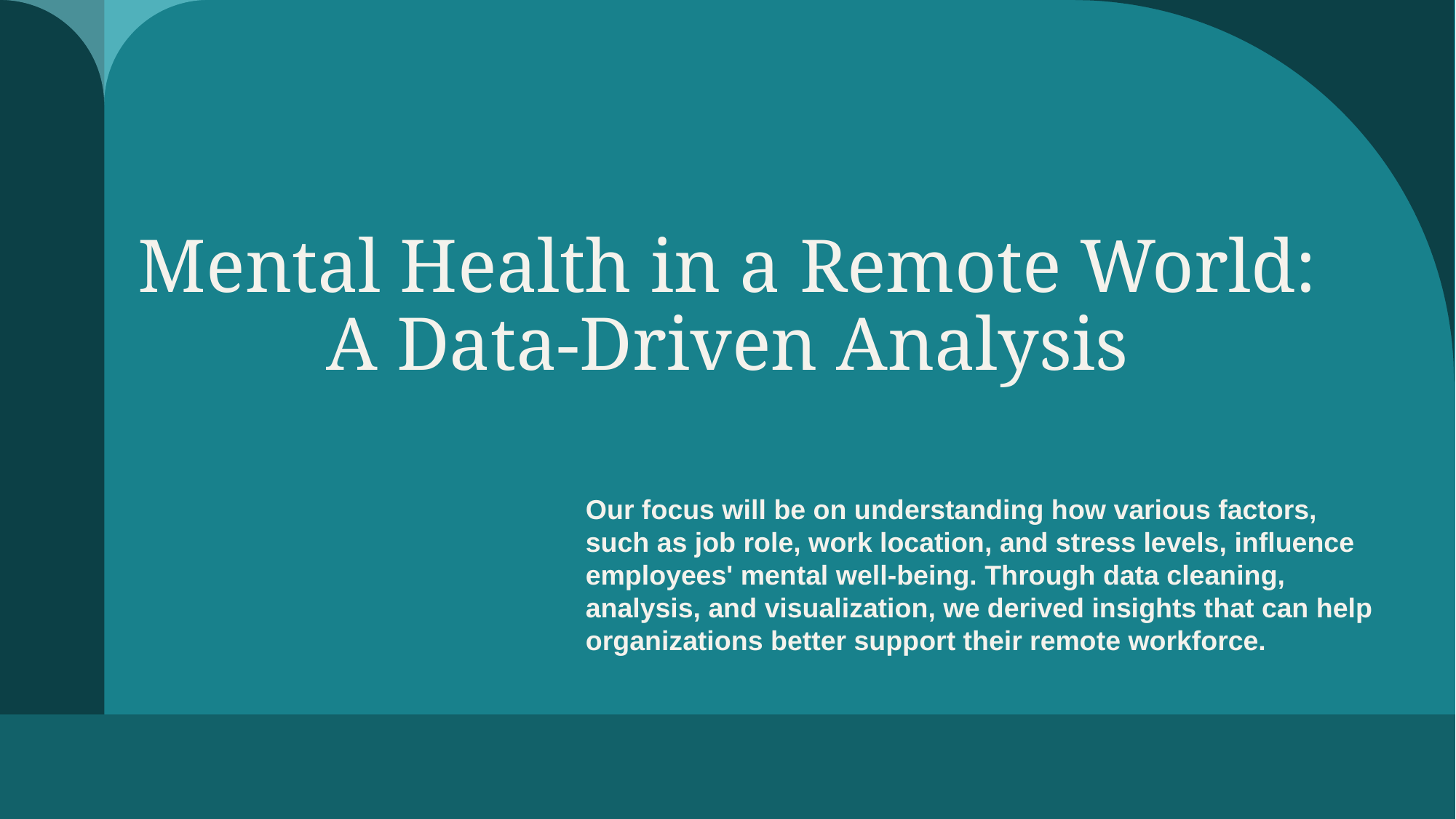

# Mental Health in a Remote World: A Data-Driven Analysis
Our focus will be on understanding how various factors, such as job role, work location, and stress levels, influence employees' mental well-being. Through data cleaning, analysis, and visualization, we derived insights that can help organizations better support their remote workforce.
1